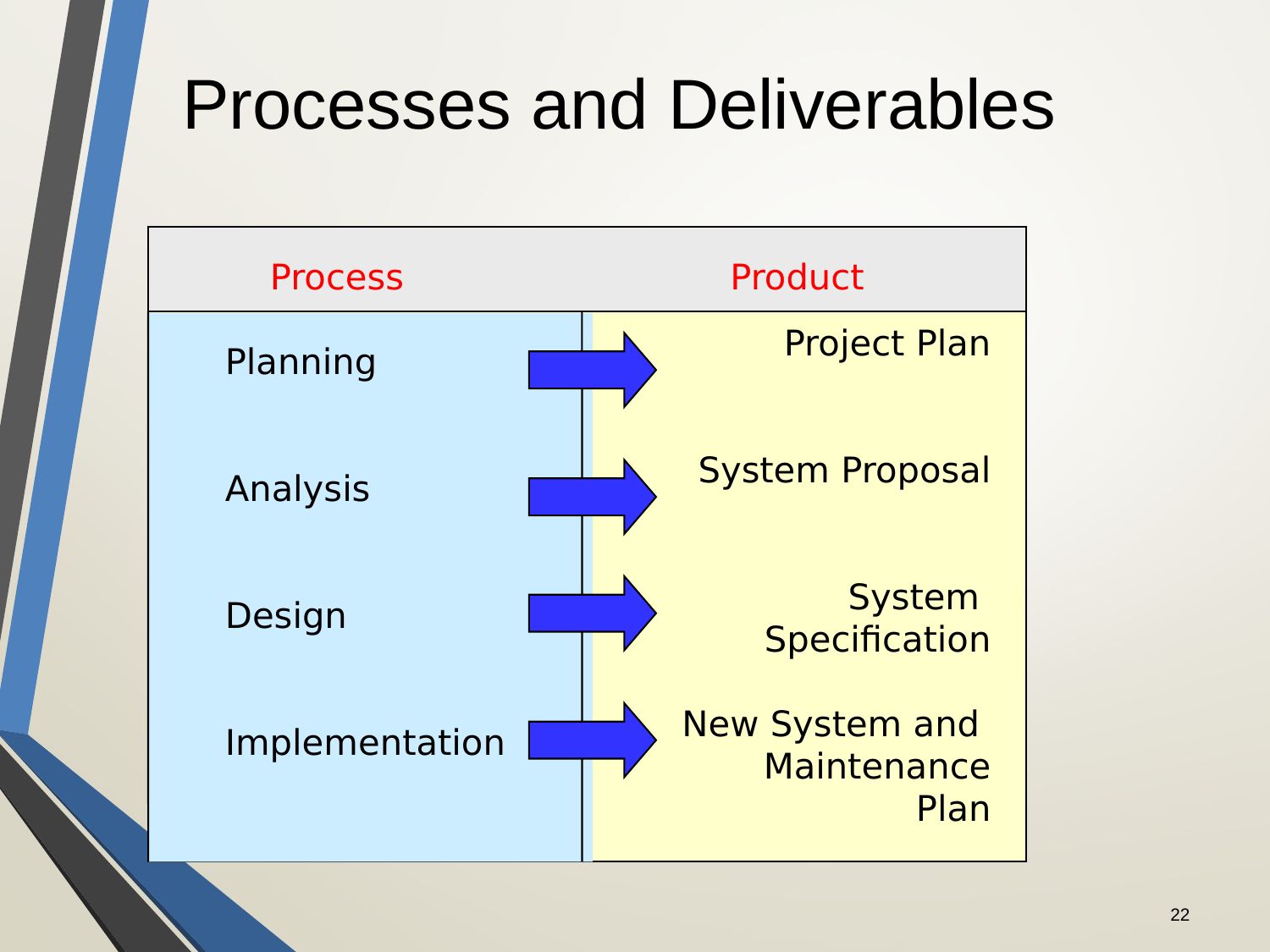

# Processes and Deliverables

Process
Product

Project Plan

System Proposal

System
Specification

New System and
Maintenance Plan

Planning

Analysis

Design

Implementation
22